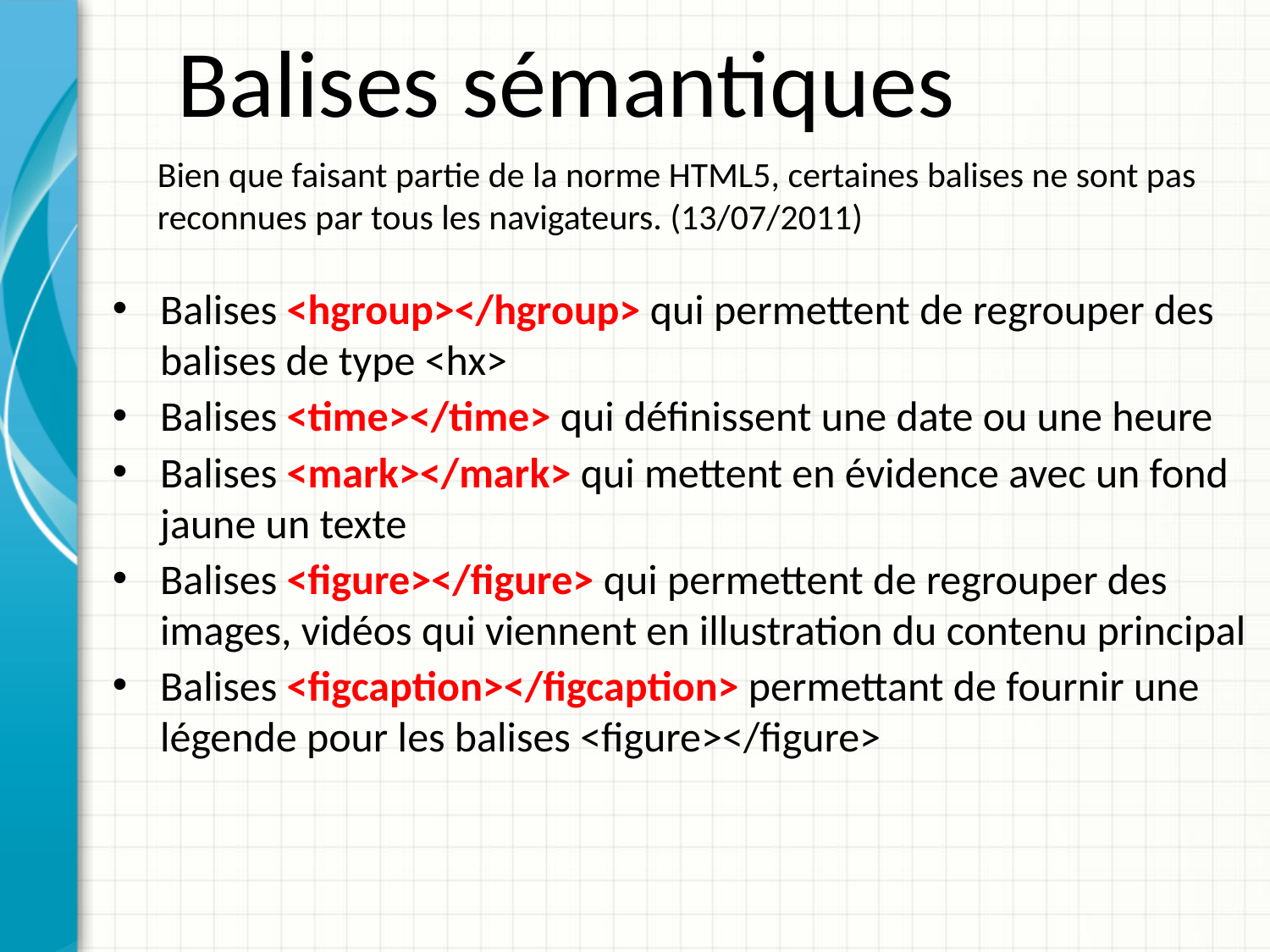

Balises sémantiques
Bien que faisant partie de la norme HTML5, certaines balises ne sont pas reconnues par tous les navigateurs. (13/07/2011)
Balises <hgroup></hgroup> qui permettent de regrouper des balises de type <hx>
Balises <time></time> qui définissent une date ou une heure
Balises <mark></mark> qui mettent en évidence avec un fond jaune un texte
Balises <figure></figure> qui permettent de regrouper des images, vidéos qui viennent en illustration du contenu principal
Balises <figcaption></figcaption> permettant de fournir une légende pour les balises <figure></figure>